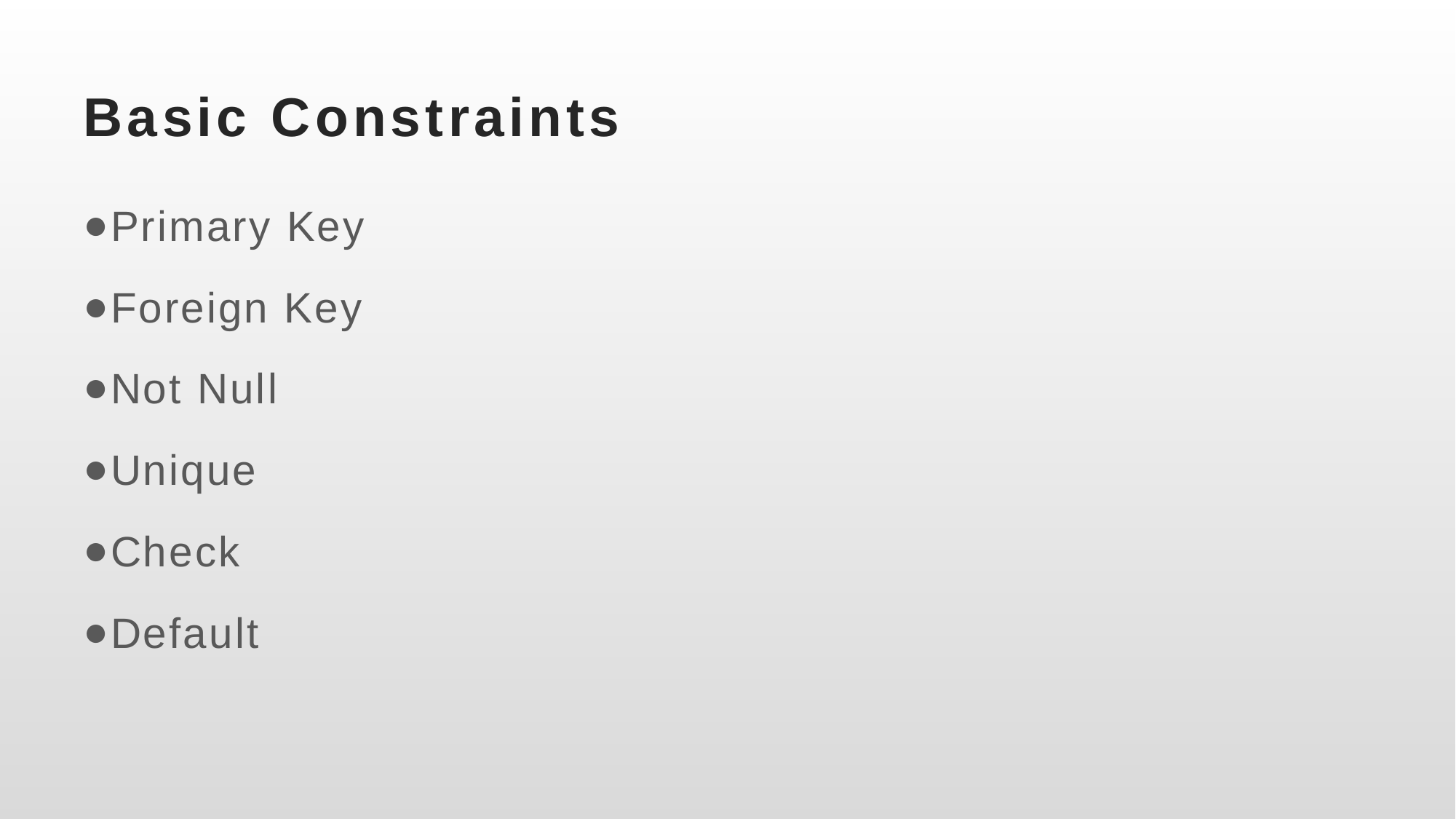

# Basic Constraints
Primary Key
Foreign Key
Not Null
Unique
Check
Default